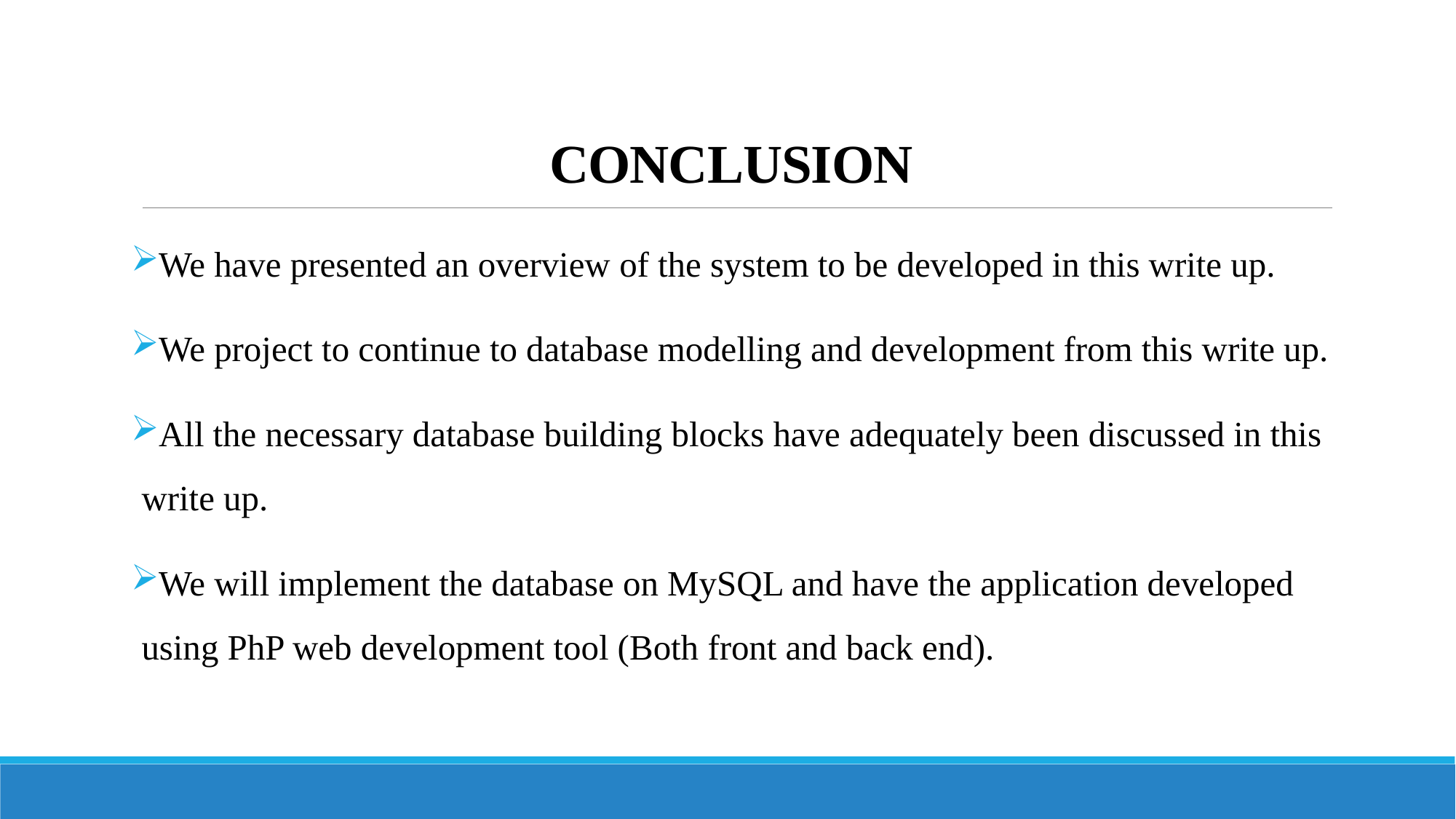

# CONCLUSION
We have presented an overview of the system to be developed in this write up.
We project to continue to database modelling and development from this write up.
All the necessary database building blocks have adequately been discussed in this write up.
We will implement the database on MySQL and have the application developed using PhP web development tool (Both front and back end).